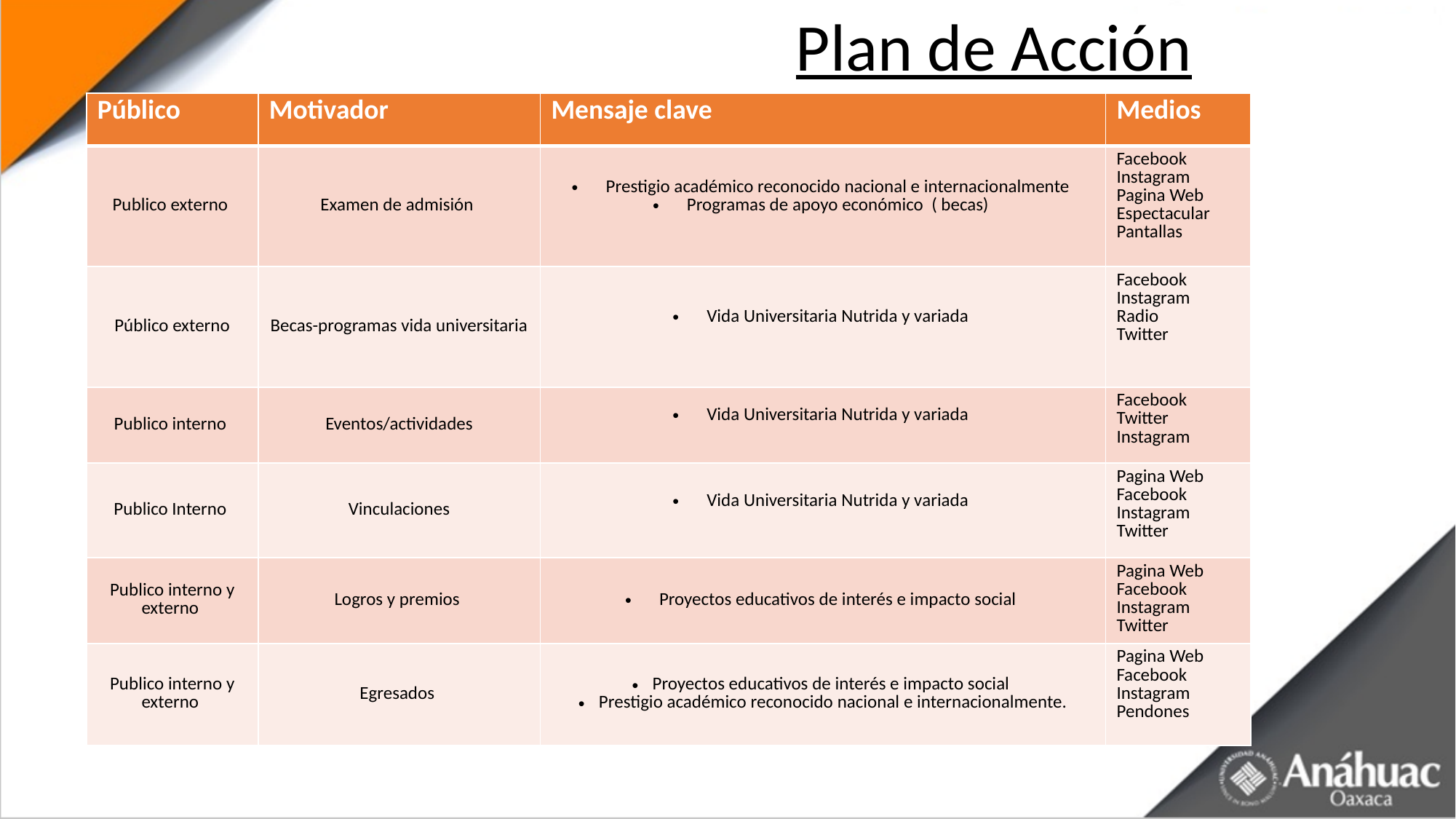

# Plan de Acción
| Público | Motivador | Mensaje clave | Medios |
| --- | --- | --- | --- |
| Publico externo | Examen de admisión | Prestigio académico reconocido nacional e internacionalmente Programas de apoyo económico ( becas) | Facebook Instagram Pagina Web Espectacular Pantallas |
| Público externo | Becas-programas vida universitaria | Vida Universitaria Nutrida y variada | Facebook Instagram Radio Twitter |
| Publico interno | Eventos/actividades | Vida Universitaria Nutrida y variada | Facebook Twitter Instagram |
| Publico Interno | Vinculaciones | Vida Universitaria Nutrida y variada | Pagina Web Facebook Instagram Twitter |
| Publico interno y externo | Logros y premios | Proyectos educativos de interés e impacto social | Pagina Web Facebook Instagram Twitter |
| Publico interno y externo | Egresados | Proyectos educativos de interés e impacto social Prestigio académico reconocido nacional e internacionalmente. | Pagina Web Facebook Instagram Pendones |